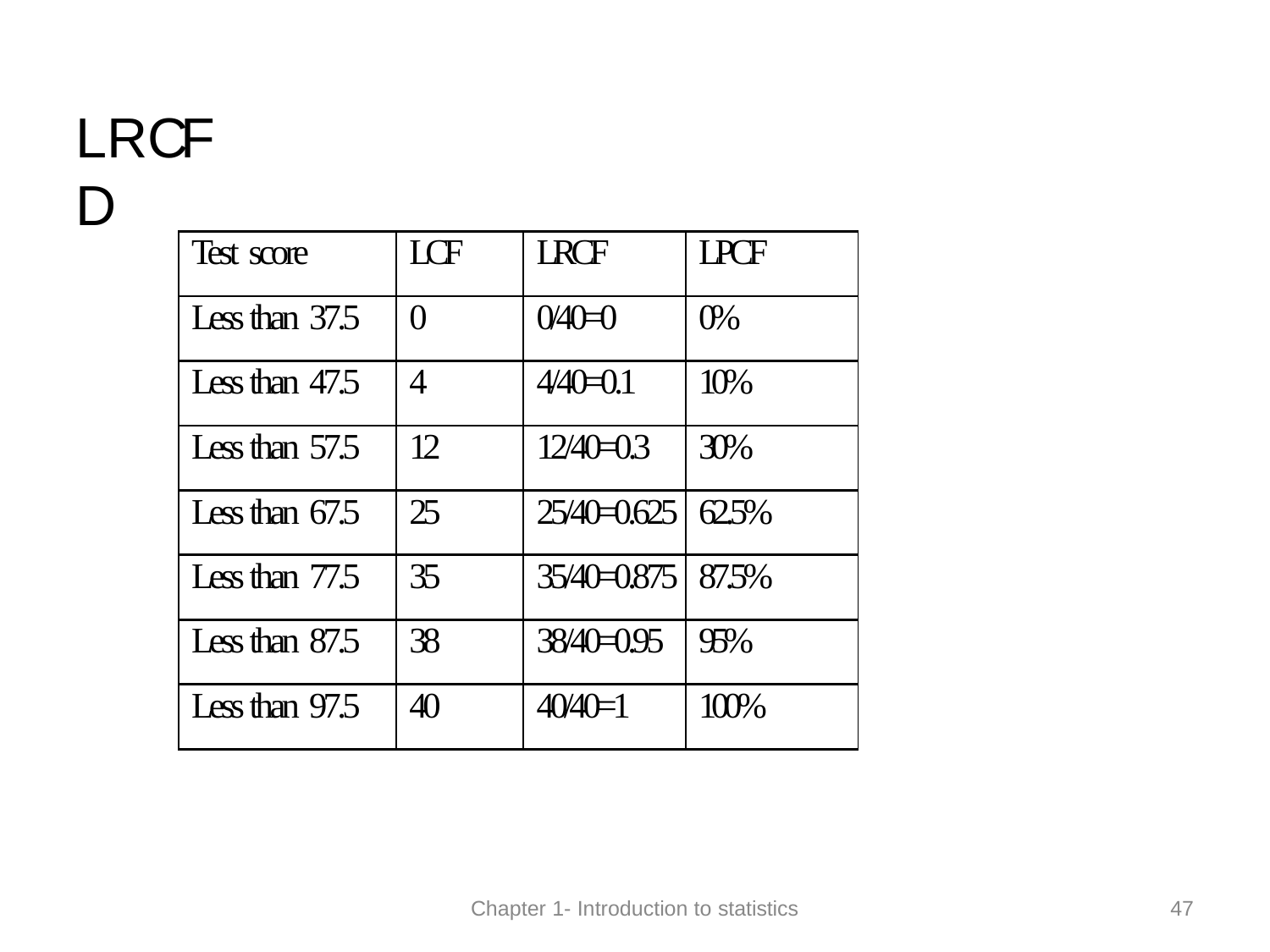

# LRCFD
| Test score | LCF | LRCF | LPCF |
| --- | --- | --- | --- |
| Less than 37.5 | 0 | 0/40=0 | 0% |
| Less than 47.5 | 4 | 4/40=0.1 | 10% |
| Less than 57.5 | 12 | 12/40=0.3 | 30% |
| Less than 67.5 | 25 | 25/40=0.625 | 62.5% |
| Less than 77.5 | 35 | 35/40=0.875 | 87.5% |
| Less than 87.5 | 38 | 38/40=0.95 | 95% |
| Less than 97.5 | 40 | 40/40=1 | 100% |
47
Chapter 1- Introduction to statistics